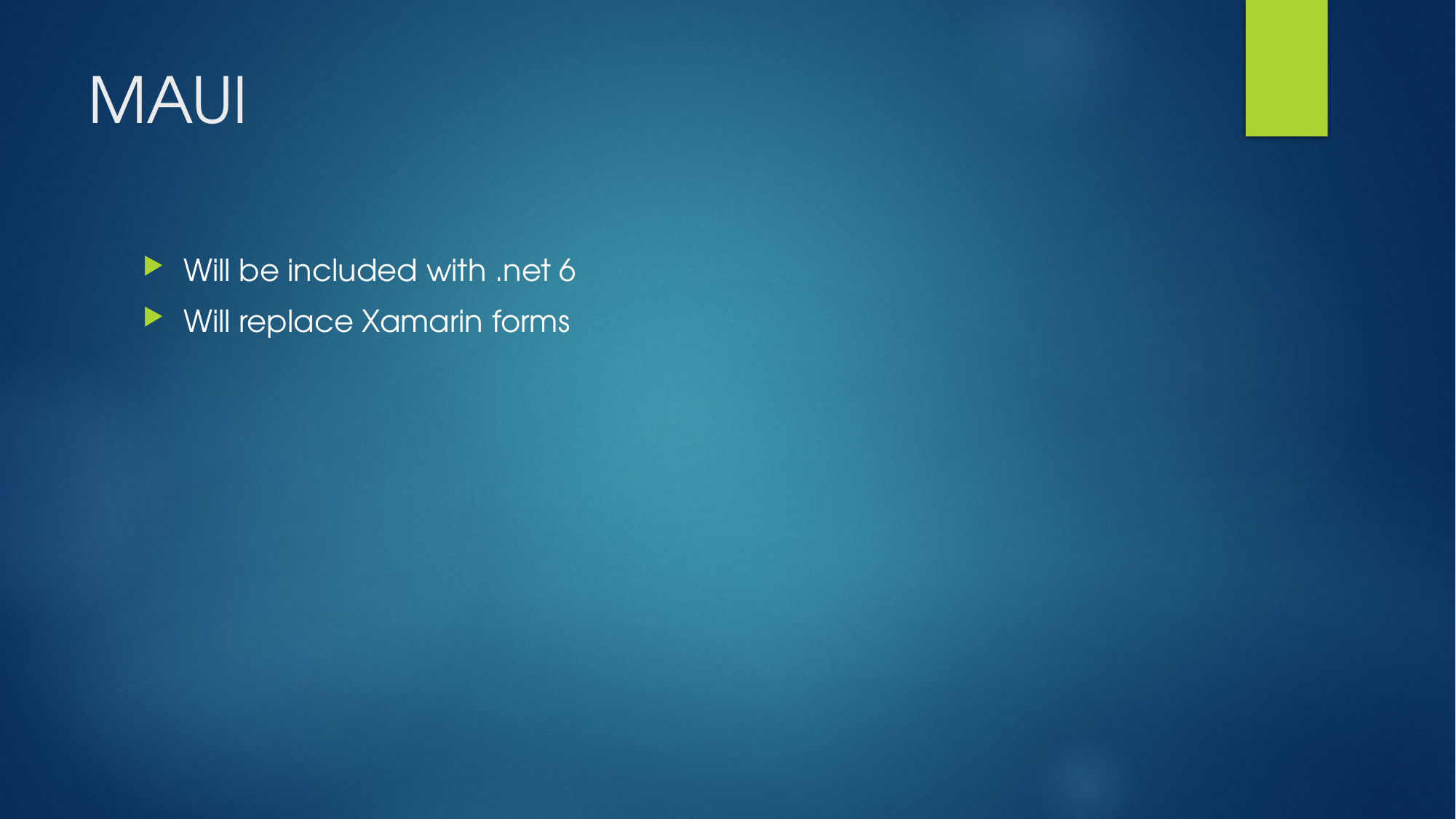

# MAUI
Will be included with .net 6
Will replace Xamarin forms